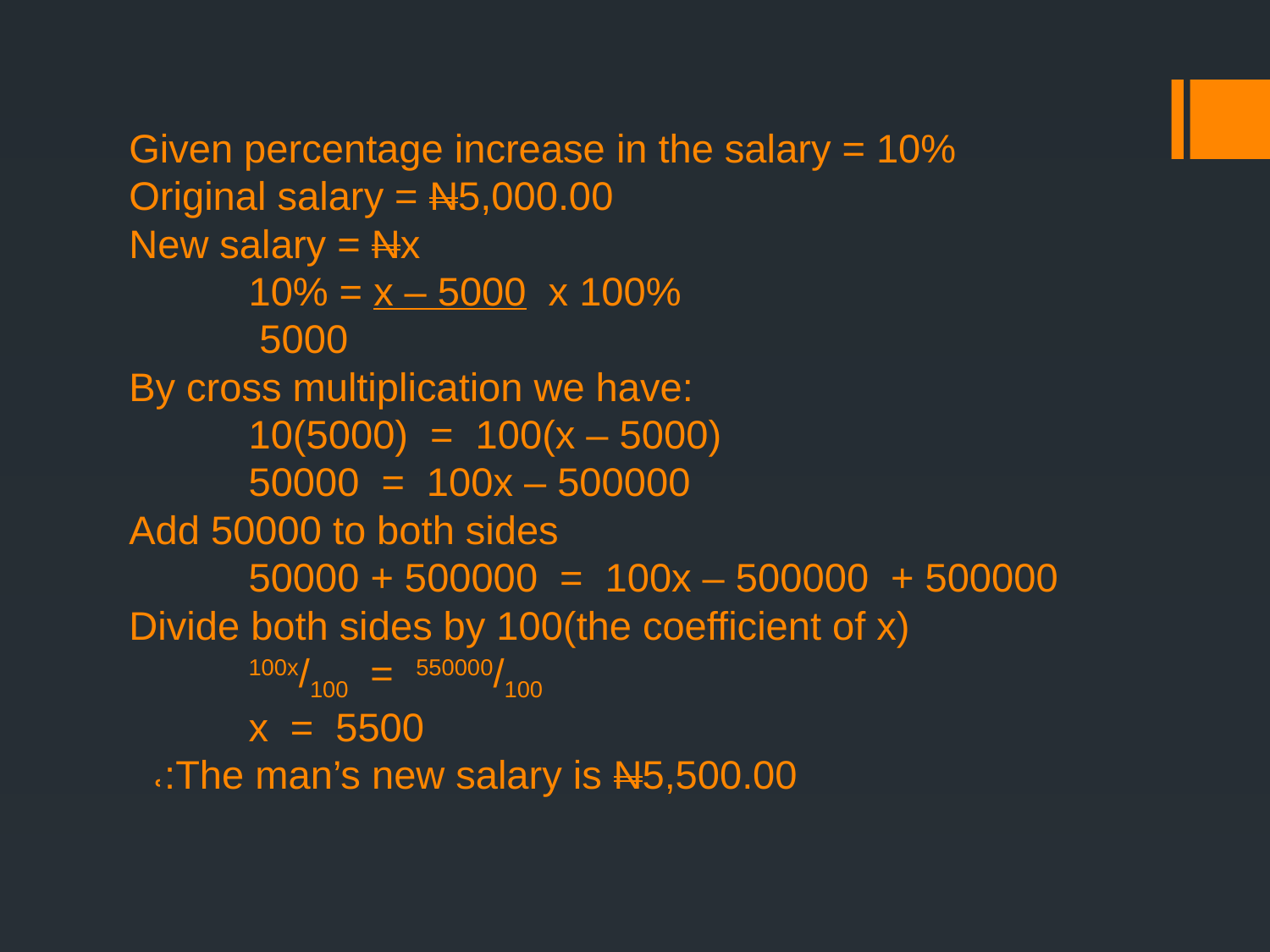

# Given percentage increase in the salary = 10% Original salary = N5,000.00 New salary = Nx 10% = x – 5000  x 100% 5000 By cross multiplication we have: 10(5000)  =  100(x – 5000) 50000  =  100x – 500000 Add 50000 to both sides 50000 + 500000  =  100x – 500000  + 500000 Divide both sides by 100(the coefficient of x) 100x/100  =  550000/100 x  =  5500 ˓:The man’s new salary is N5,500.00